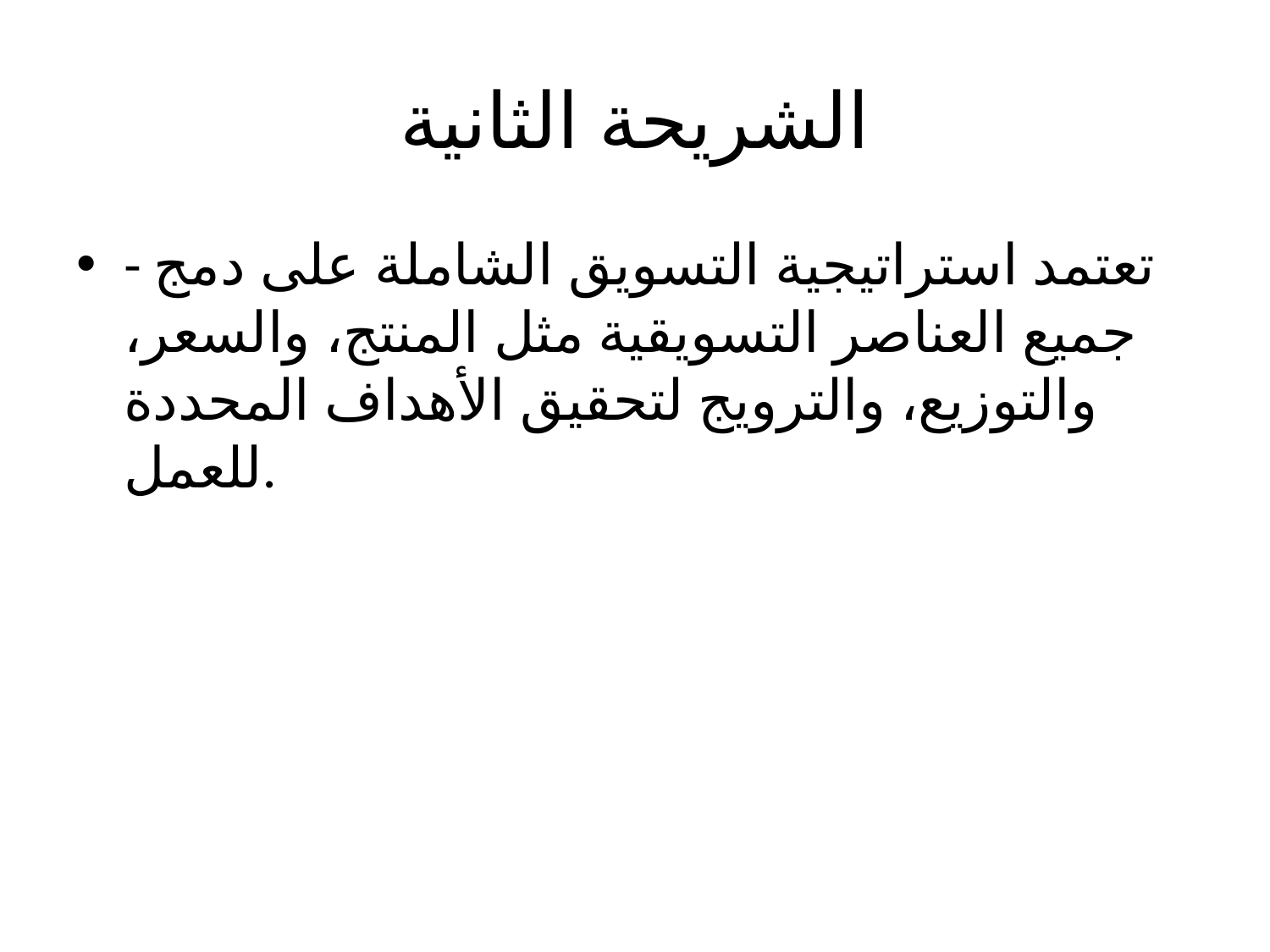

# الشريحة الثانية
- تعتمد استراتيجية التسويق الشاملة على دمج جميع العناصر التسويقية مثل المنتج، والسعر، والتوزيع، والترويج لتحقيق الأهداف المحددة للعمل.